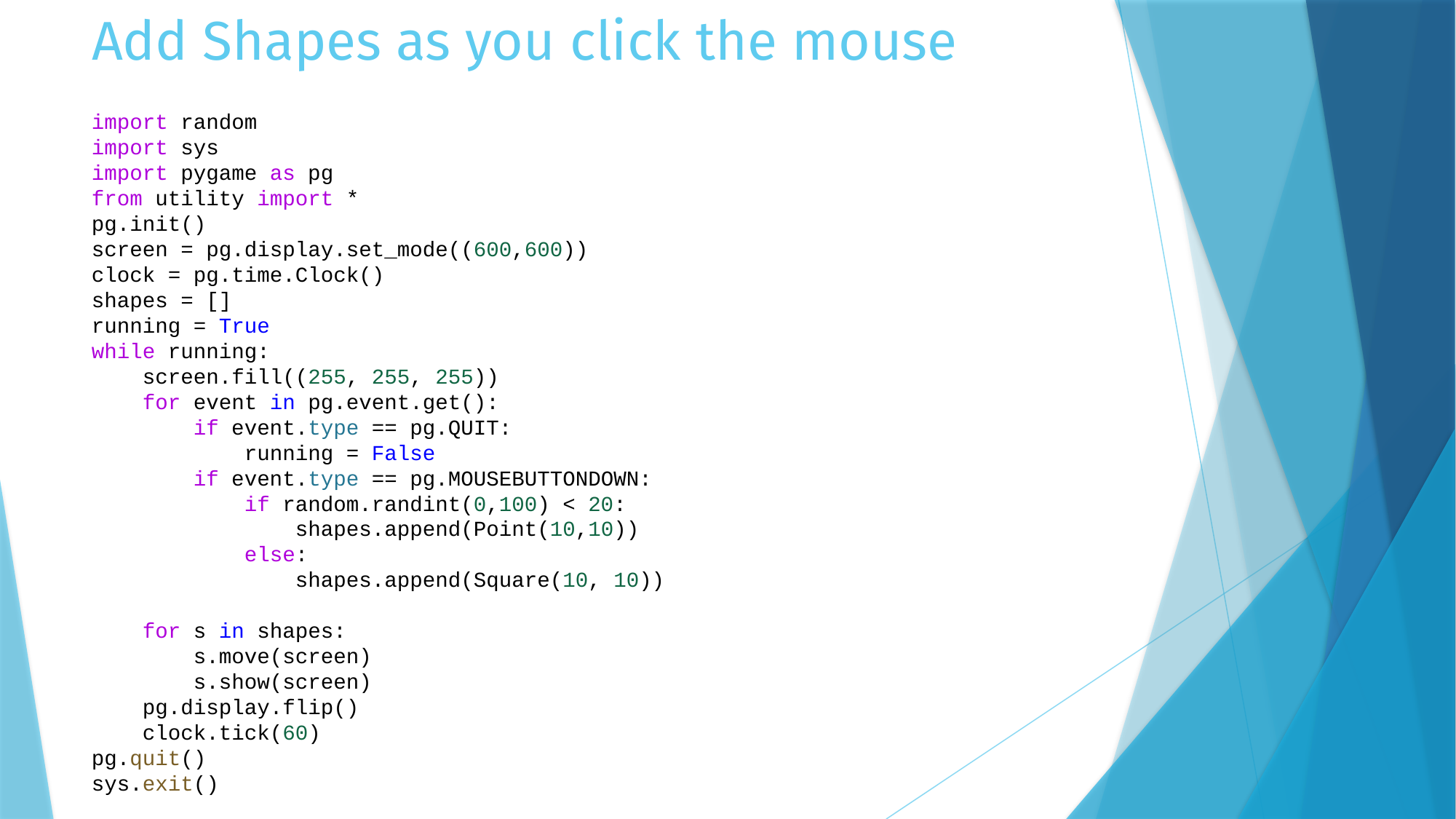

# Add Shapes as you click the mouse
import random
import sys
import pygame as pg
from utility import *
pg.init()
screen = pg.display.set_mode((600,600))
clock = pg.time.Clock()
shapes = []
running = True
while running:
    screen.fill((255, 255, 255))
    for event in pg.event.get():
        if event.type == pg.QUIT:
            running = False
        if event.type == pg.MOUSEBUTTONDOWN:
            if random.randint(0,100) < 20:
                shapes.append(Point(10,10))
            else:
                shapes.append(Square(10, 10))
    for s in shapes:
        s.move(screen)
        s.show(screen)
    pg.display.flip()
    clock.tick(60)
pg.quit()
sys.exit()